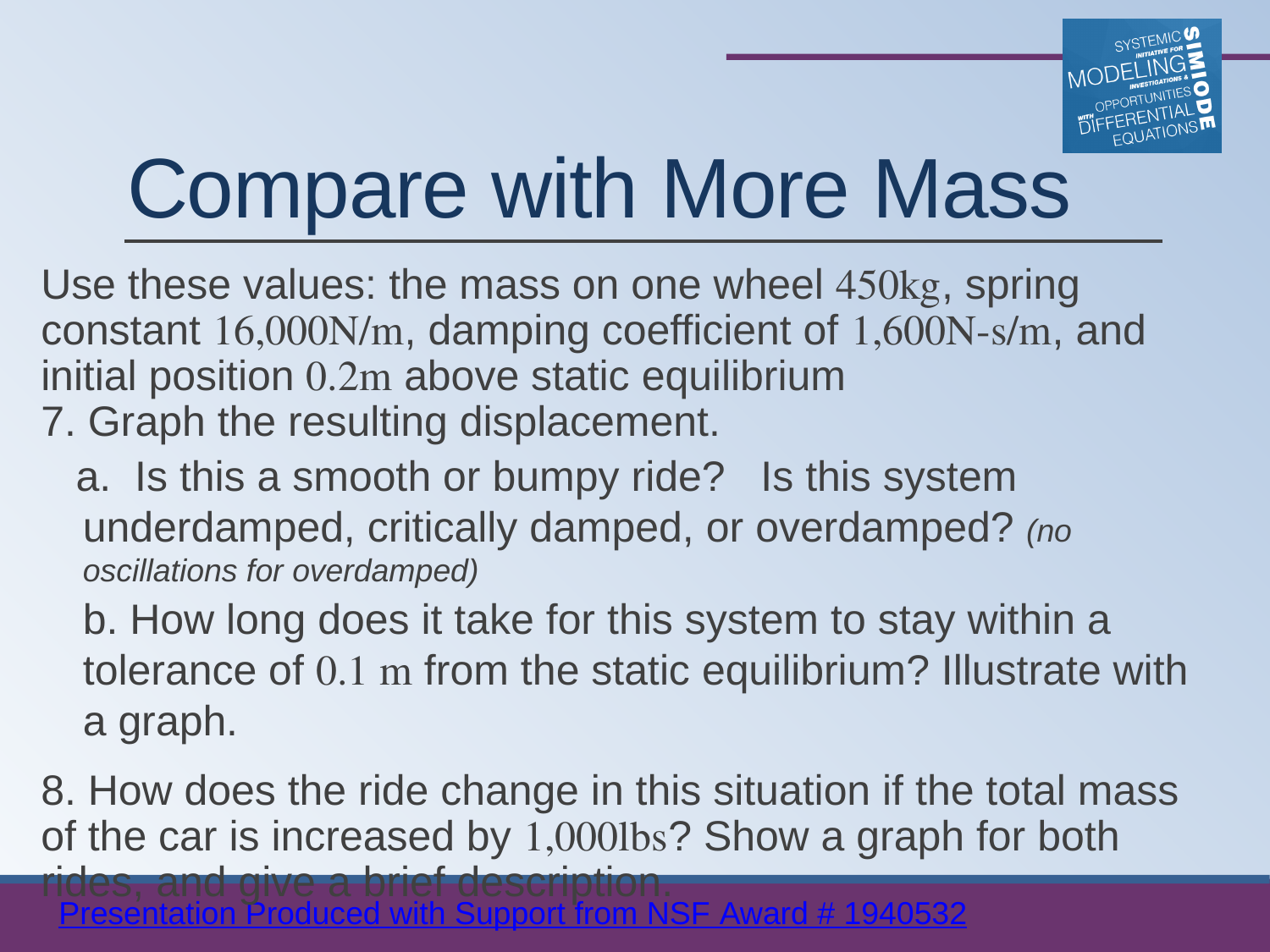

# Compare with More Mass
Use these values: the mass on one wheel 450kg, spring constant 16,000N/m, damping coefficient of 1,600N-s/m, and initial position 0.2m above static equilibrium
7. Graph the resulting displacement.
a.  Is this a smooth or bumpy ride?   Is this system underdamped, critically damped, or overdamped? (no oscillations for overdamped)
b. How long does it take for this system to stay within a tolerance of 0.1 m from the static equilibrium? Illustrate with a graph.
8. How does the ride change in this situation if the total mass of the car is increased by 1,000lbs? Show a graph for both rides, and give a brief description.